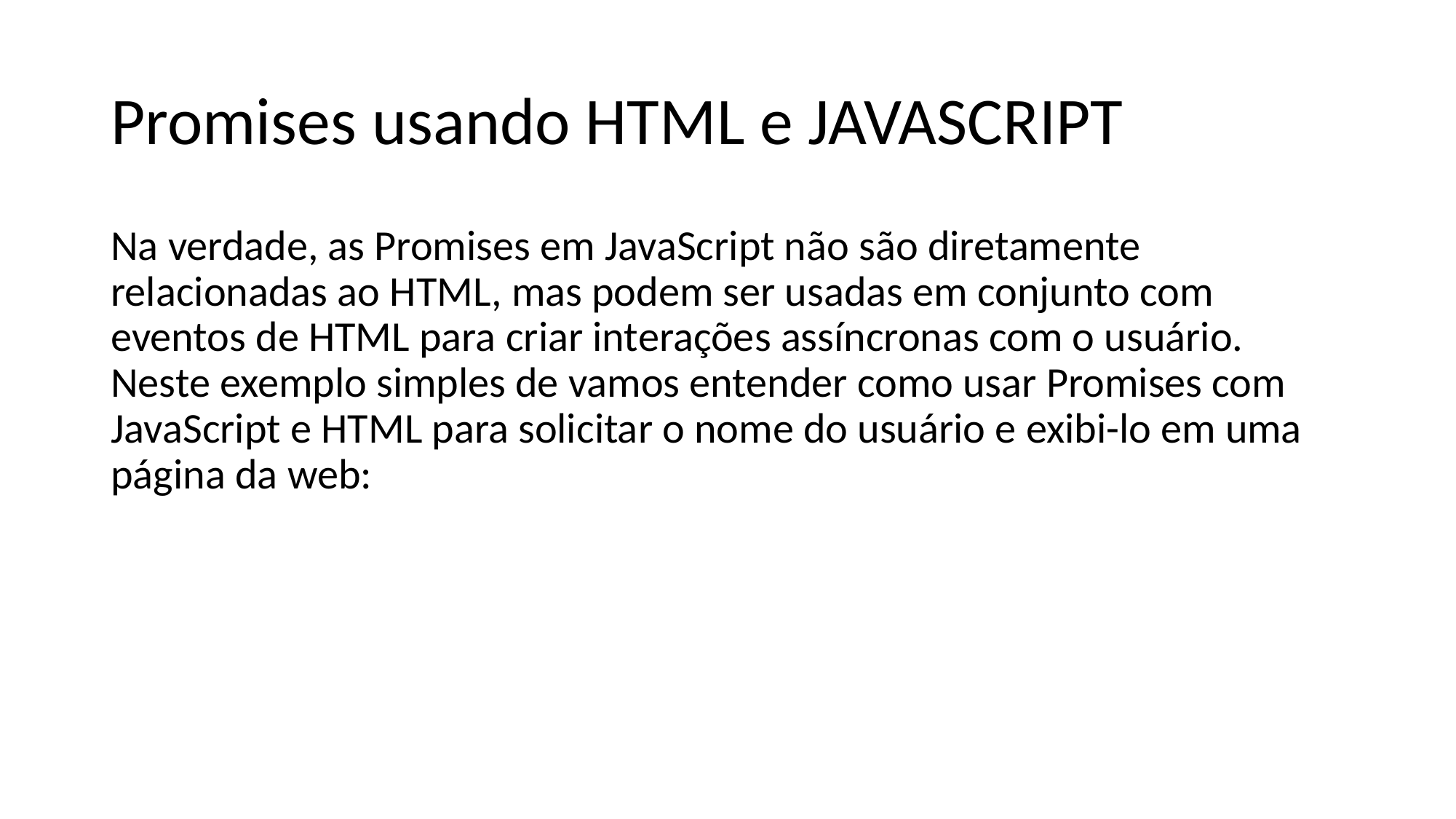

# Promises usando HTML e JAVASCRIPT
Na verdade, as Promises em JavaScript não são diretamente relacionadas ao HTML, mas podem ser usadas em conjunto com eventos de HTML para criar interações assíncronas com o usuário. Neste exemplo simples de vamos entender como usar Promises com JavaScript e HTML para solicitar o nome do usuário e exibi-lo em uma página da web: